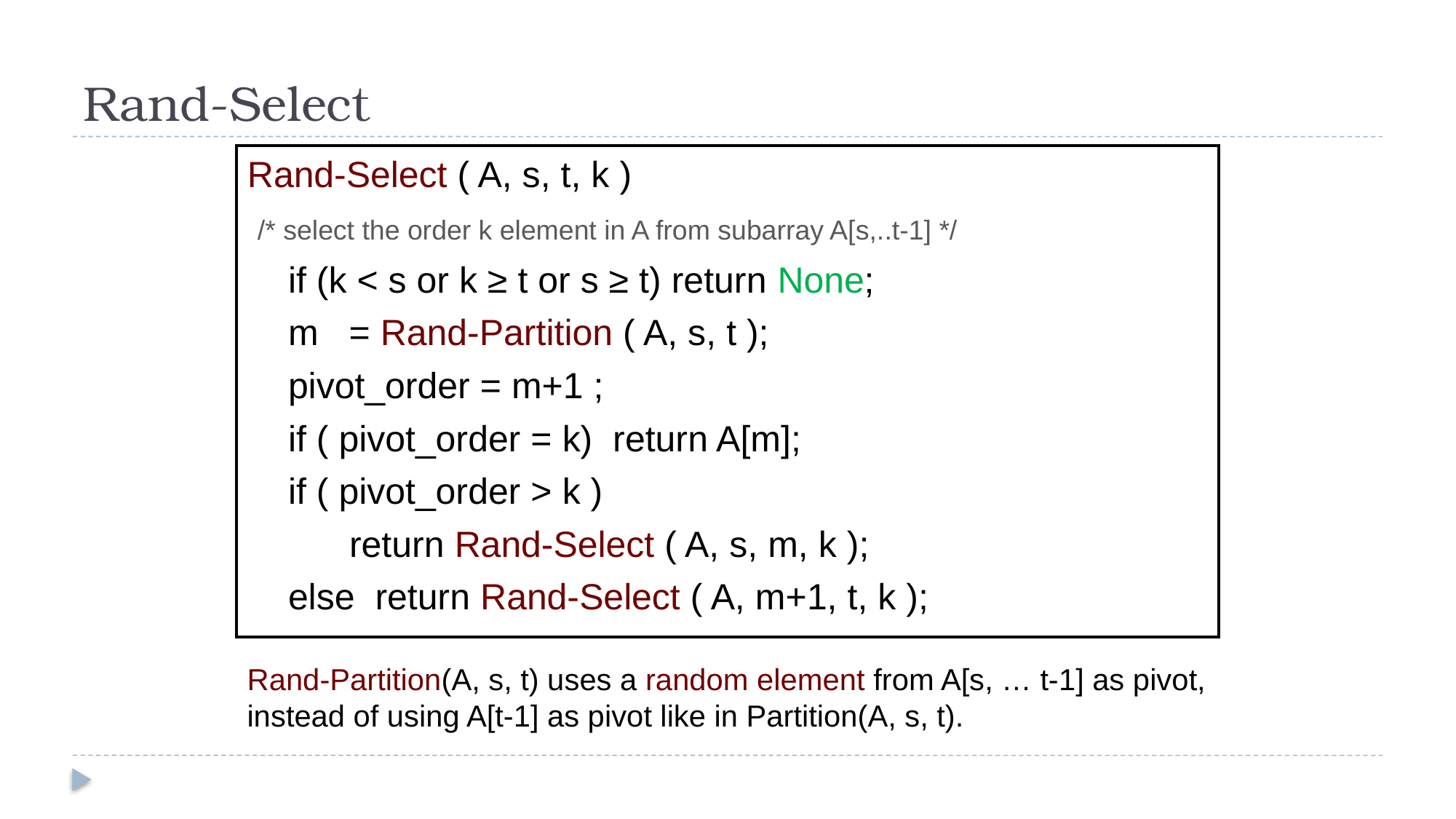

# Rand-Select
Rand-Select ( A, s, t, k )
 /* select the order k element in A from subarray A[s,..t-1] */
    if (k < s or k ≥ t or s ≥ t) return None;
    m   = Rand-Partition ( A, s, t );
    pivot_order = m+1 ;
    if ( pivot_order = k)  return A[m];
    if ( pivot_order > k )
          return Rand-Select ( A, s, m, k );
    else  return Rand-Select ( A, m+1, t, k );

Rand-Partition(A, s, t) uses a random element from A[s, … t-1] as pivot, instead of using A[t-1] as pivot like in Partition(A, s, t).